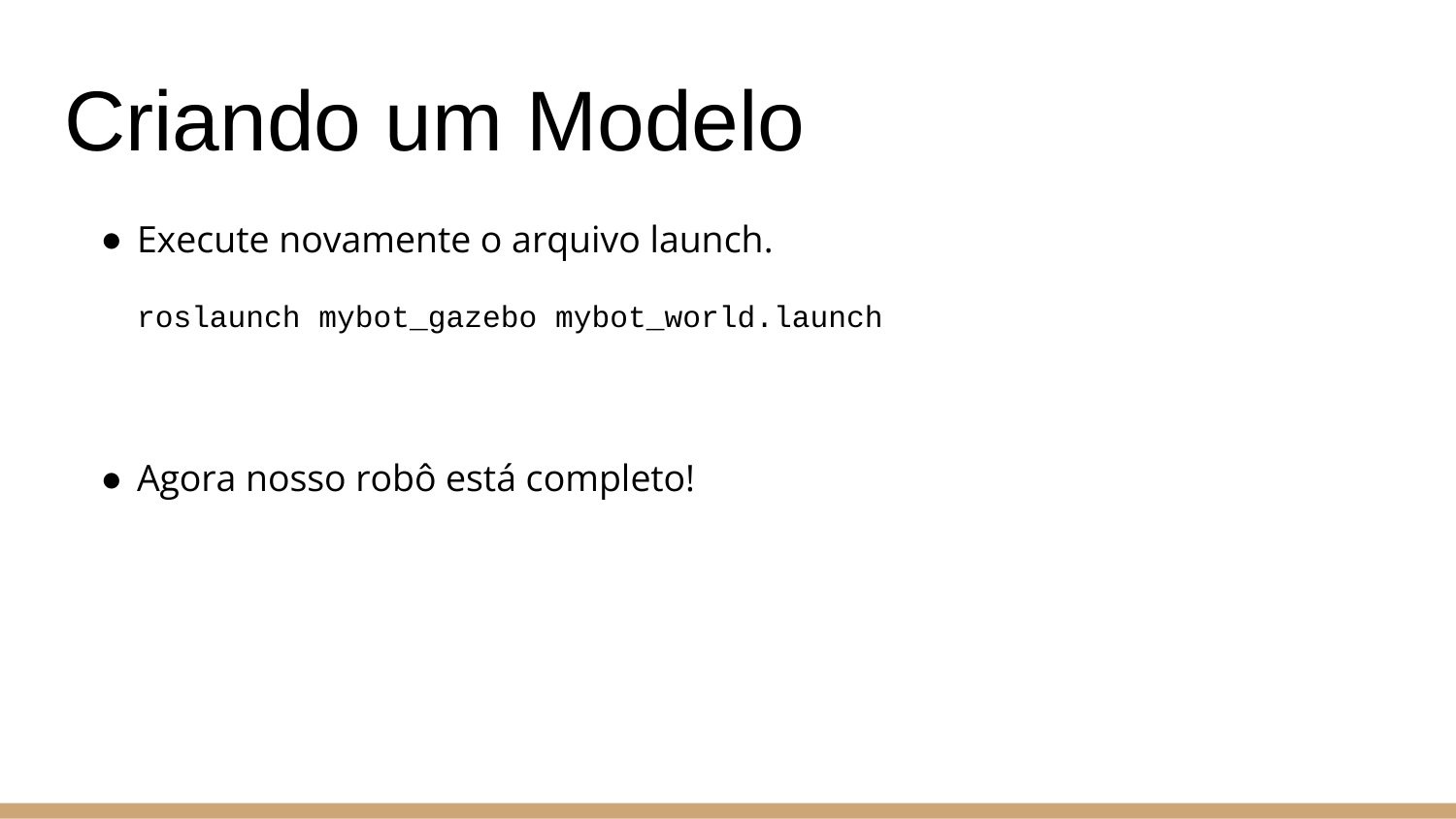

# Criando um Modelo
Execute novamente o arquivo launch.
roslaunch mybot_gazebo mybot_world.launch

Agora nosso robô está completo!